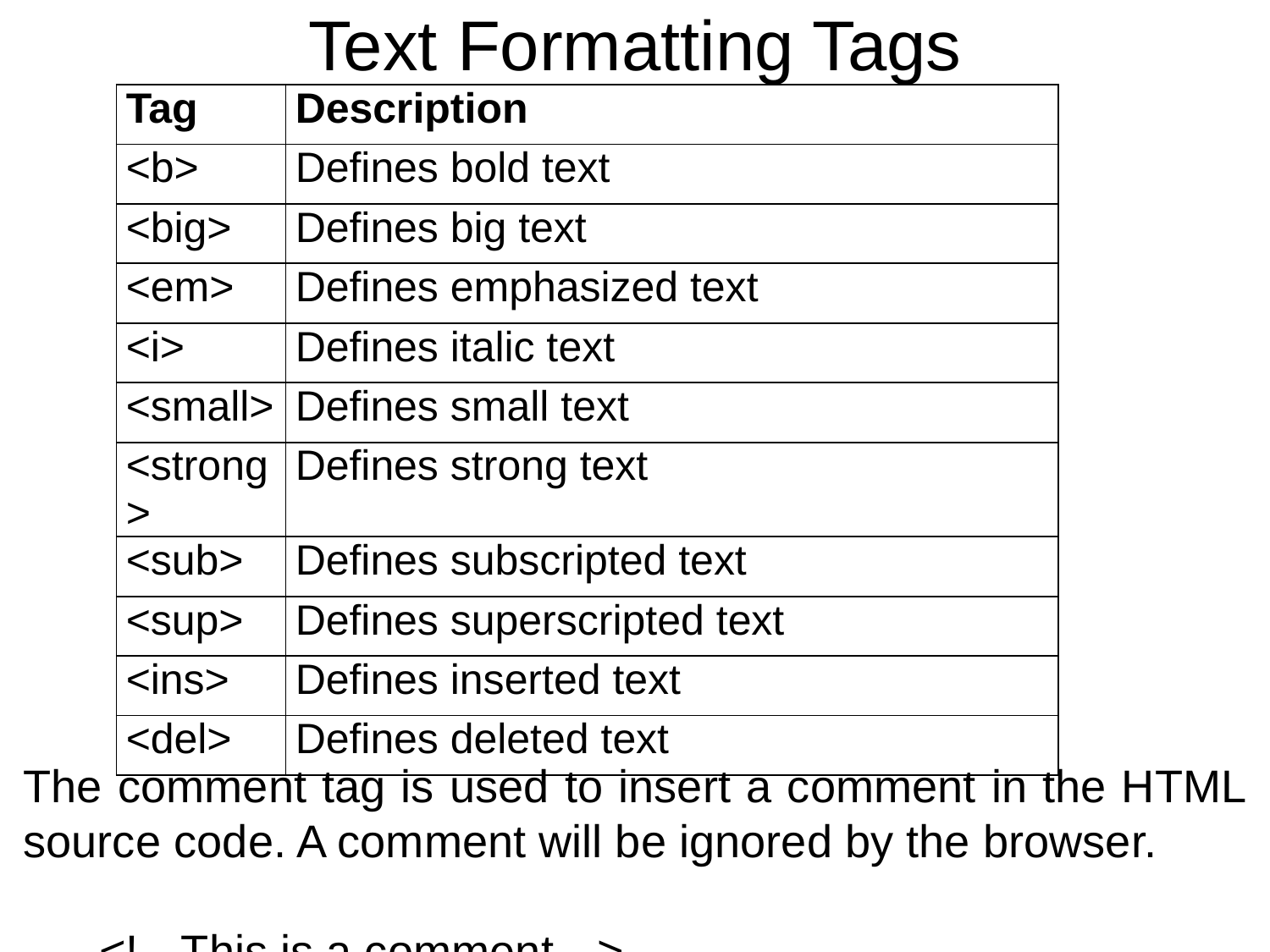

# Text Formatting Tags
| Tag | Description |
| --- | --- |
| <b> | Defines bold text |
| <big> | Defines big text |
| <em> | Defines emphasized text |
| <i> | Defines italic text |
| <small> | Defines small text |
| <strong> | Defines strong text |
| <sub> | Defines subscripted text |
| <sup> | Defines superscripted text |
| <ins> | Defines inserted text |
| <del> | Defines deleted text |
The comment tag is used to insert a comment in the HTML source code. A comment will be ignored by the browser.
      <!-- This is a comment -->